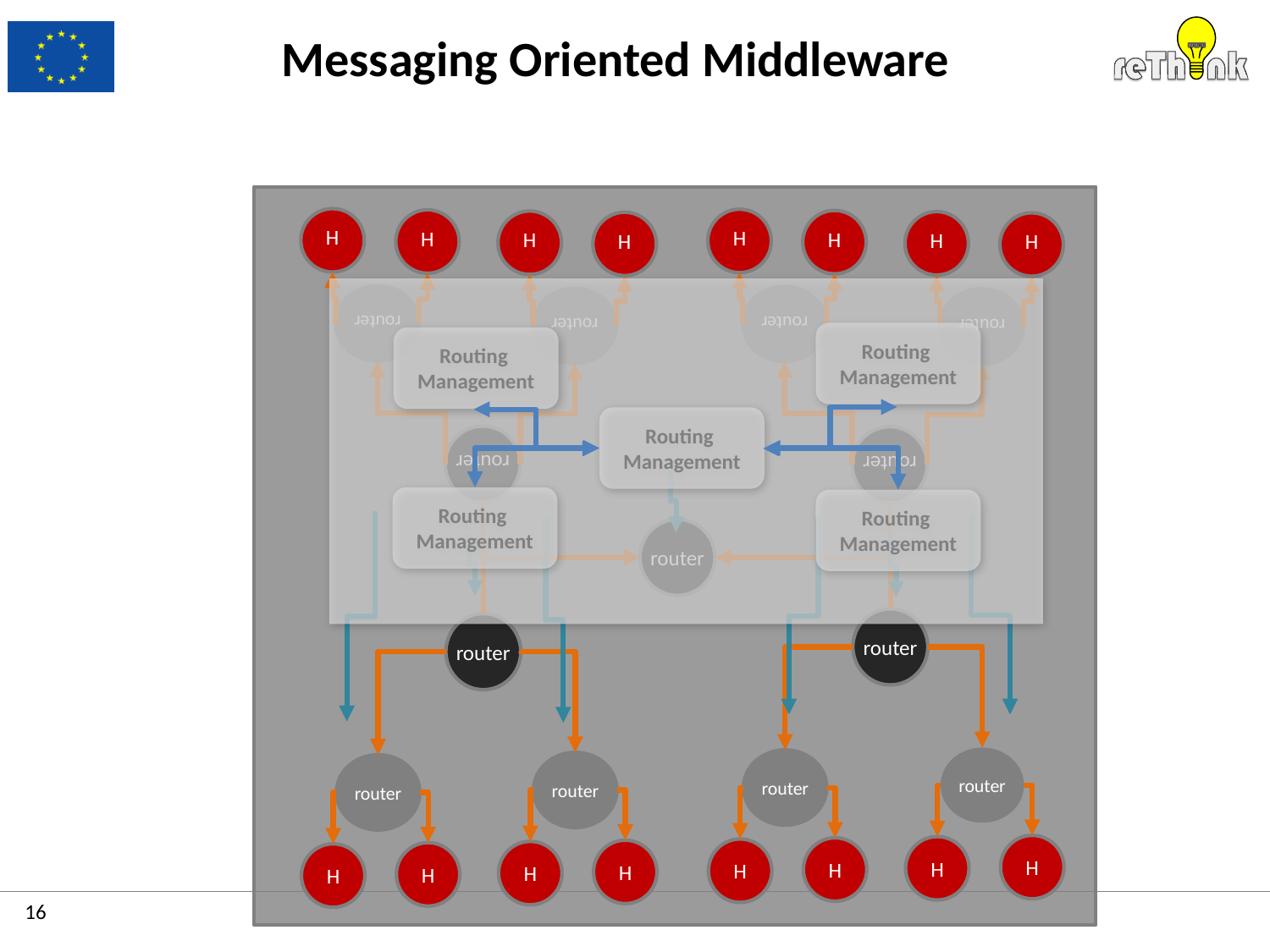

# Messaging Oriented Middleware

router
router
router
H
H
H
H
router
router
router
H
H
H
H
router
router
router
router
router
router
router
H
H
H
H
H
H
H
H

Routing
Management
Routing
Management
Routing
Management
Routing
Management
Routing
Management